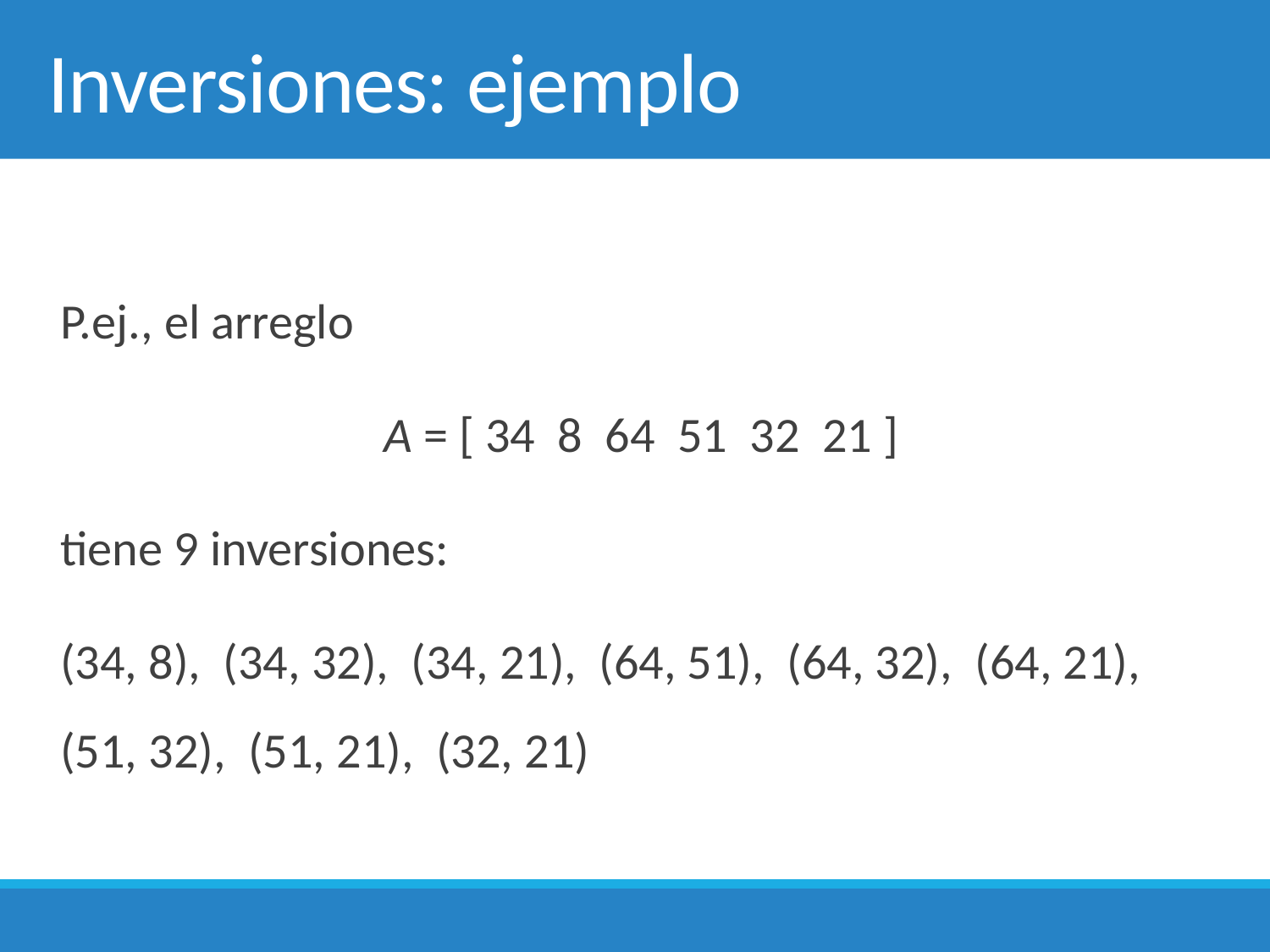

# Inversiones: ejemplo
P.ej., el arreglo
A = [ 34  8  64  51  32  21 ]
tiene 9 inversiones:
(34, 8),  (34, 32),  (34, 21),  (64, 51),  (64, 32),  (64, 21), (51, 32),  (51, 21),  (32, 21)